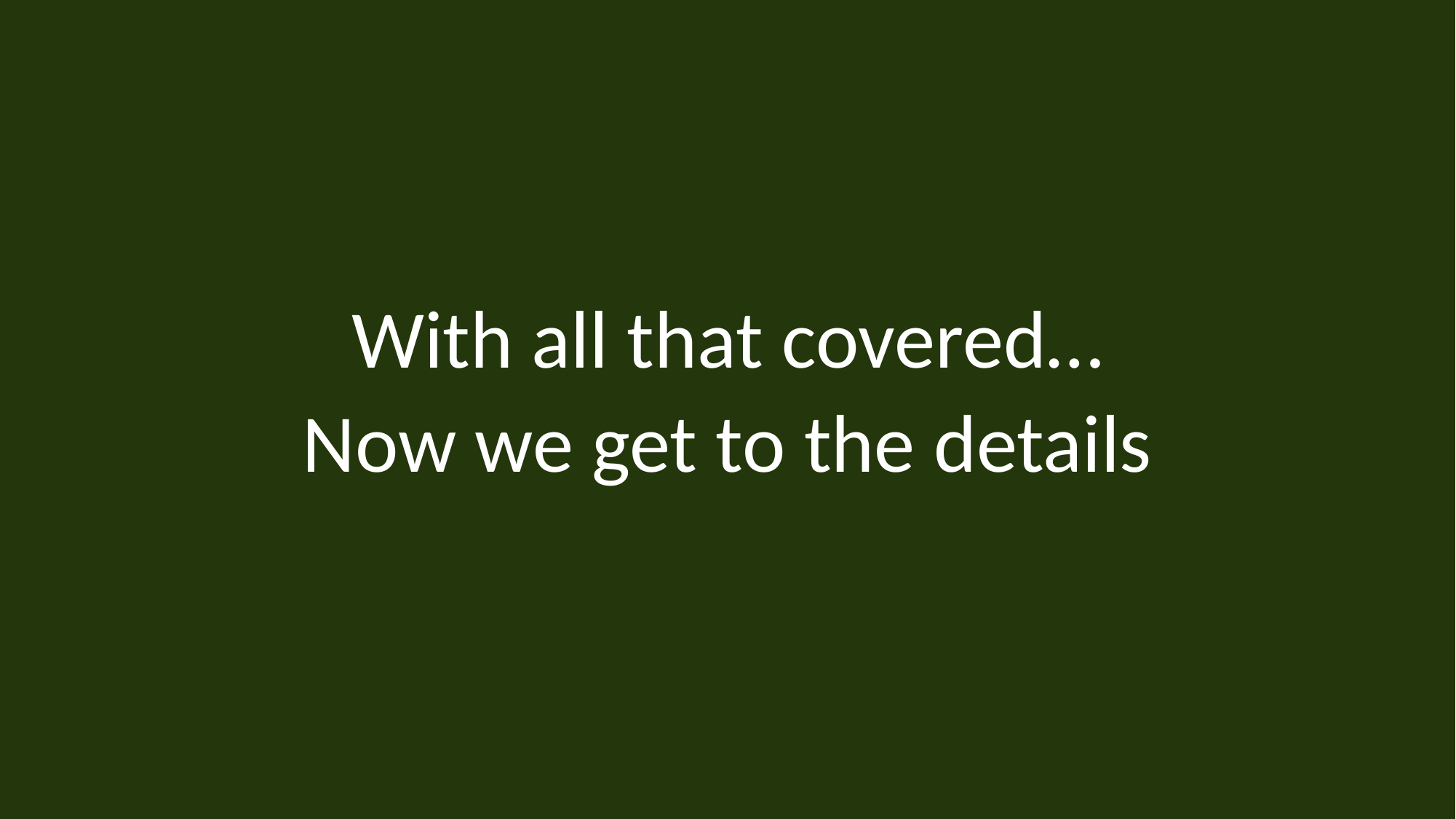

With all that covered…
Now we get to the details